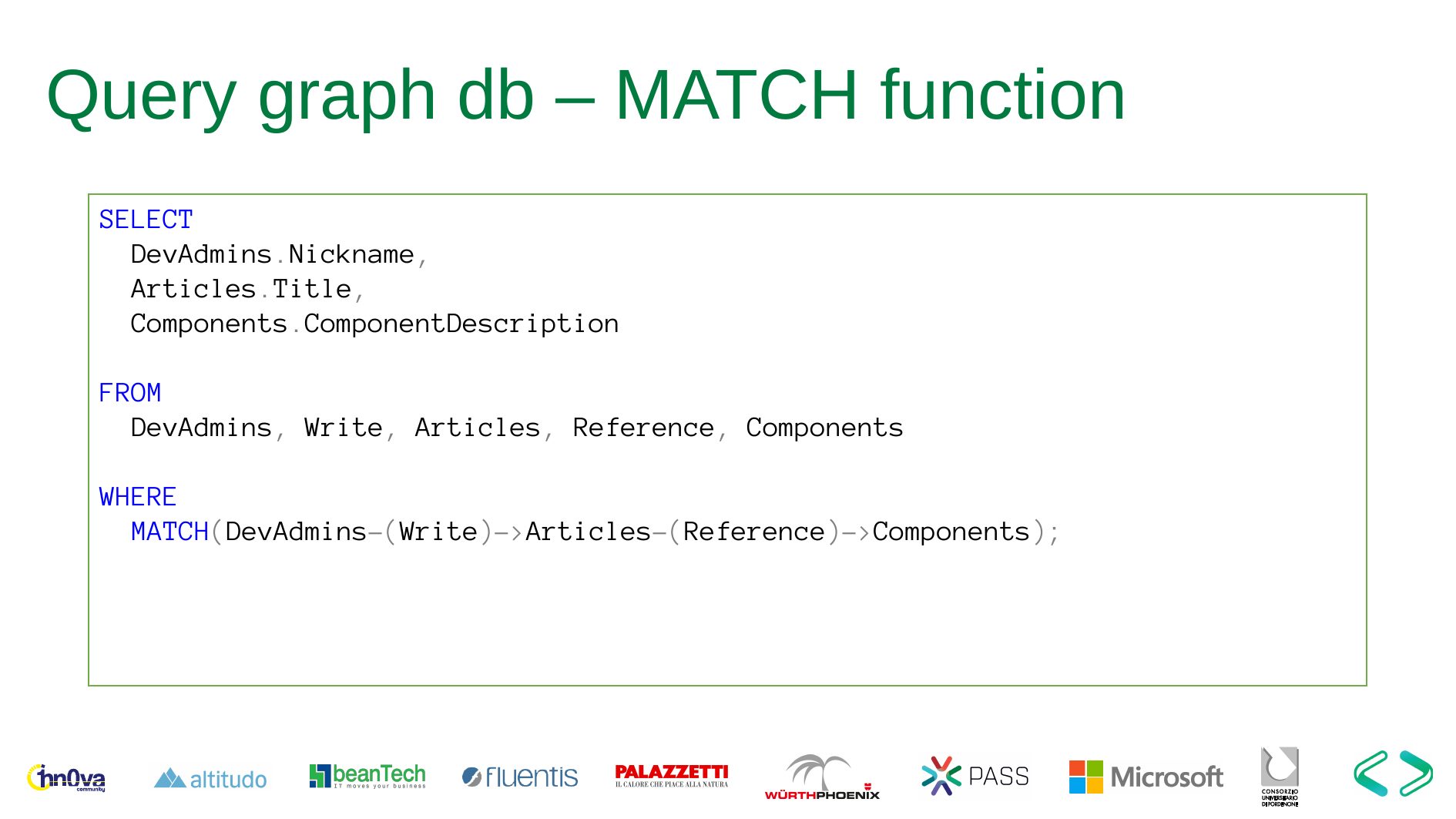

# Query graph db – MATCH function
SELECT
  DevAdmins.Nickname,
  Articles.Title,
  Components.ComponentDescription

FROM
  DevAdmins, Write, Articles, Reference, Components

WHERE
  MATCH(DevAdmins-(Write)->Articles-(Reference)->Components);